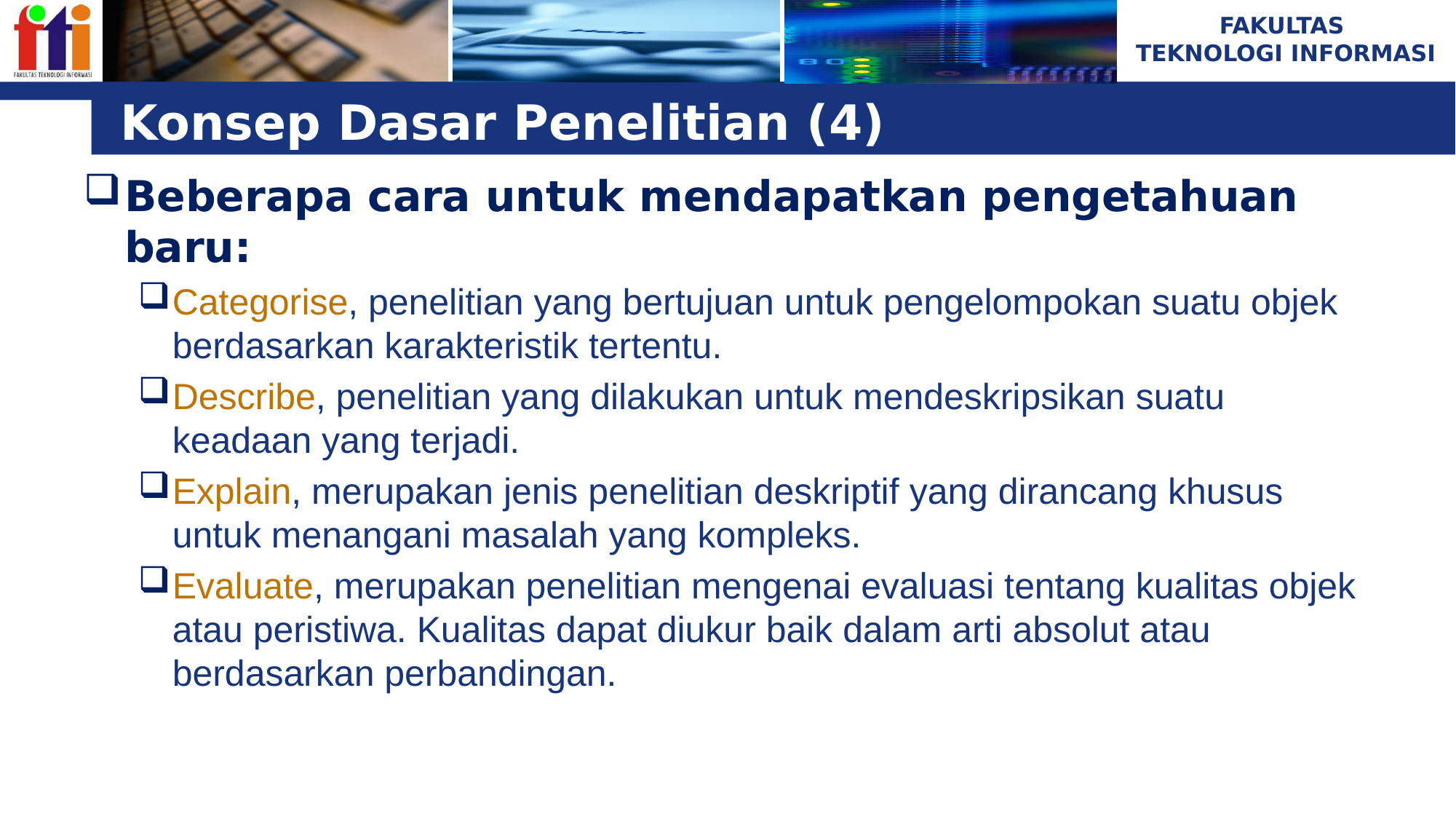

# Konsep Dasar Penelitian (4)
Beberapa cara untuk mendapatkan pengetahuan baru:
Categorise, penelitian yang bertujuan untuk pengelompokan suatu objek berdasarkan karakteristik tertentu.
Describe, penelitian yang dilakukan untuk mendeskripsikan suatu keadaan yang terjadi.
Explain, merupakan jenis penelitian deskriptif yang dirancang khusus untuk menangani masalah yang kompleks.
Evaluate, merupakan penelitian mengenai evaluasi tentang kualitas objek atau peristiwa. Kualitas dapat diukur baik dalam arti absolut atau berdasarkan perbandingan.